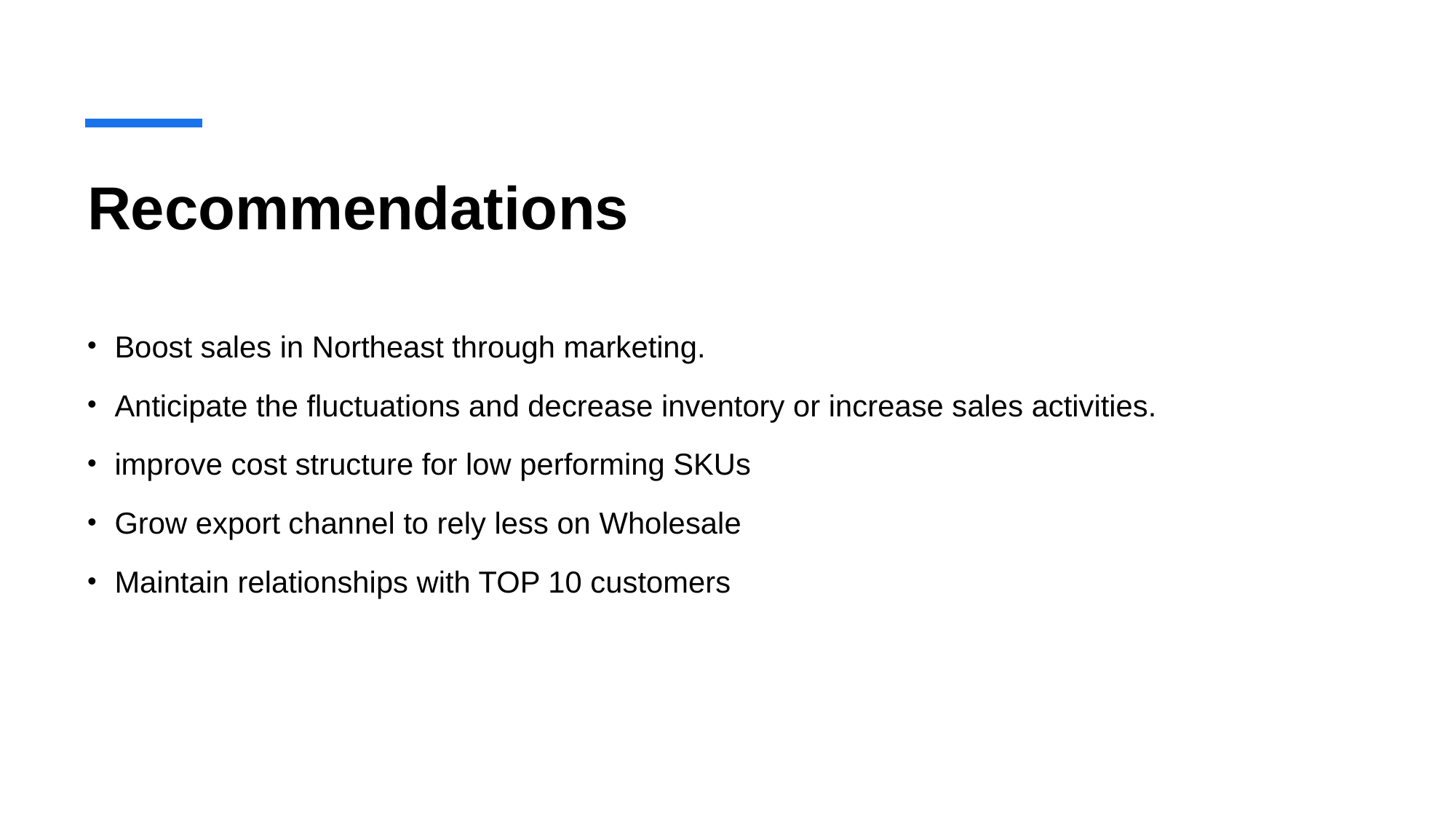

# Recommendations
Boost sales in Northeast through marketing.
Anticipate the fluctuations and decrease inventory or increase sales activities.
improve cost structure for low performing SKUs
Grow export channel to rely less on Wholesale
Maintain relationships with TOP 10 customers